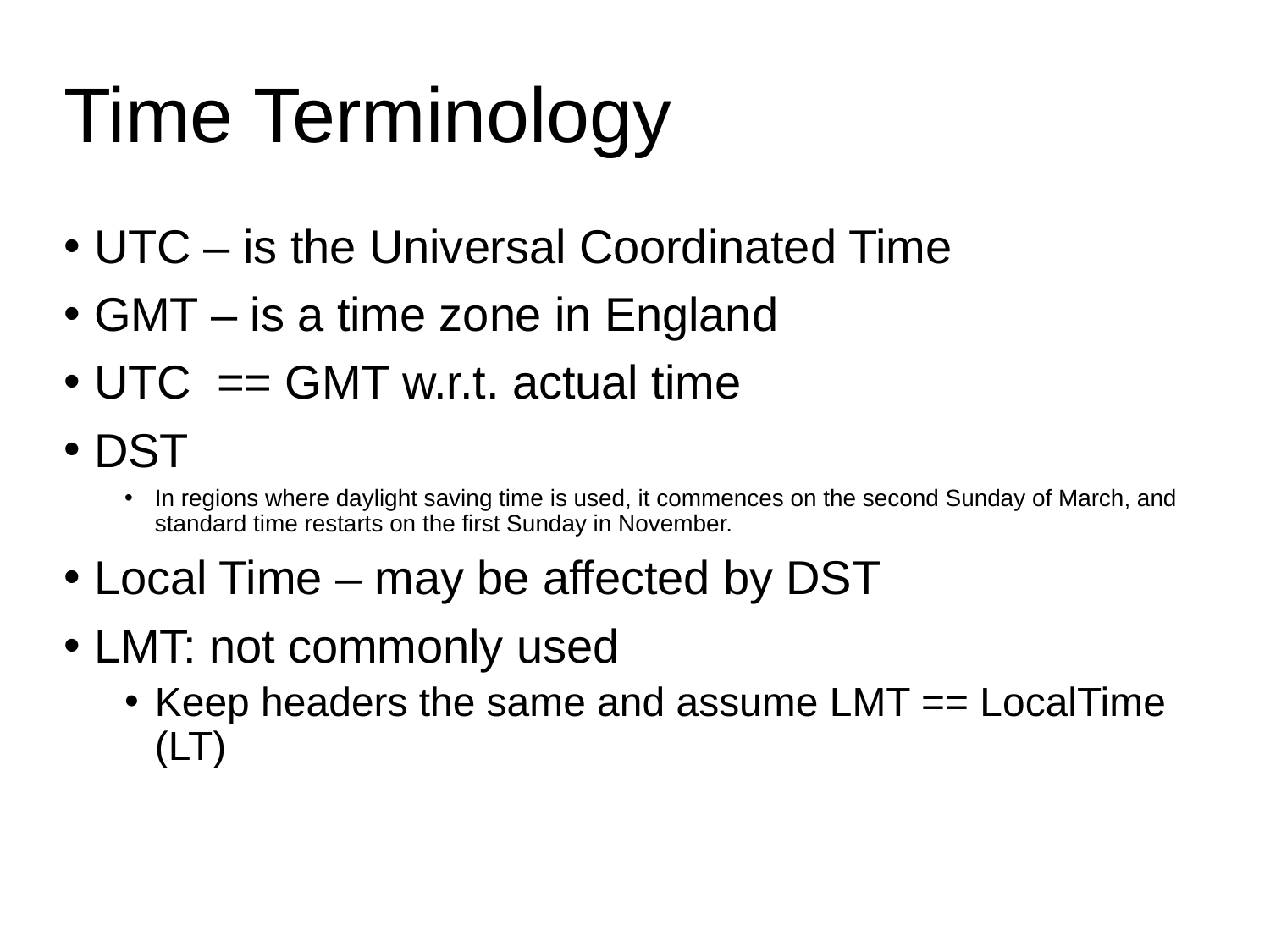

4/22/2024

23
# Time Terminology
UTC – is the Universal Coordinated Time
GMT – is a time zone in England
UTC  == GMT w.r.t. actual time
DST
In regions where daylight saving time is used, it commences on the second Sunday of March, and standard time restarts on the first Sunday in November.
Local Time – may be affected by DST
LMT: not commonly used
Keep headers the same and assume LMT == LocalTime (LT)